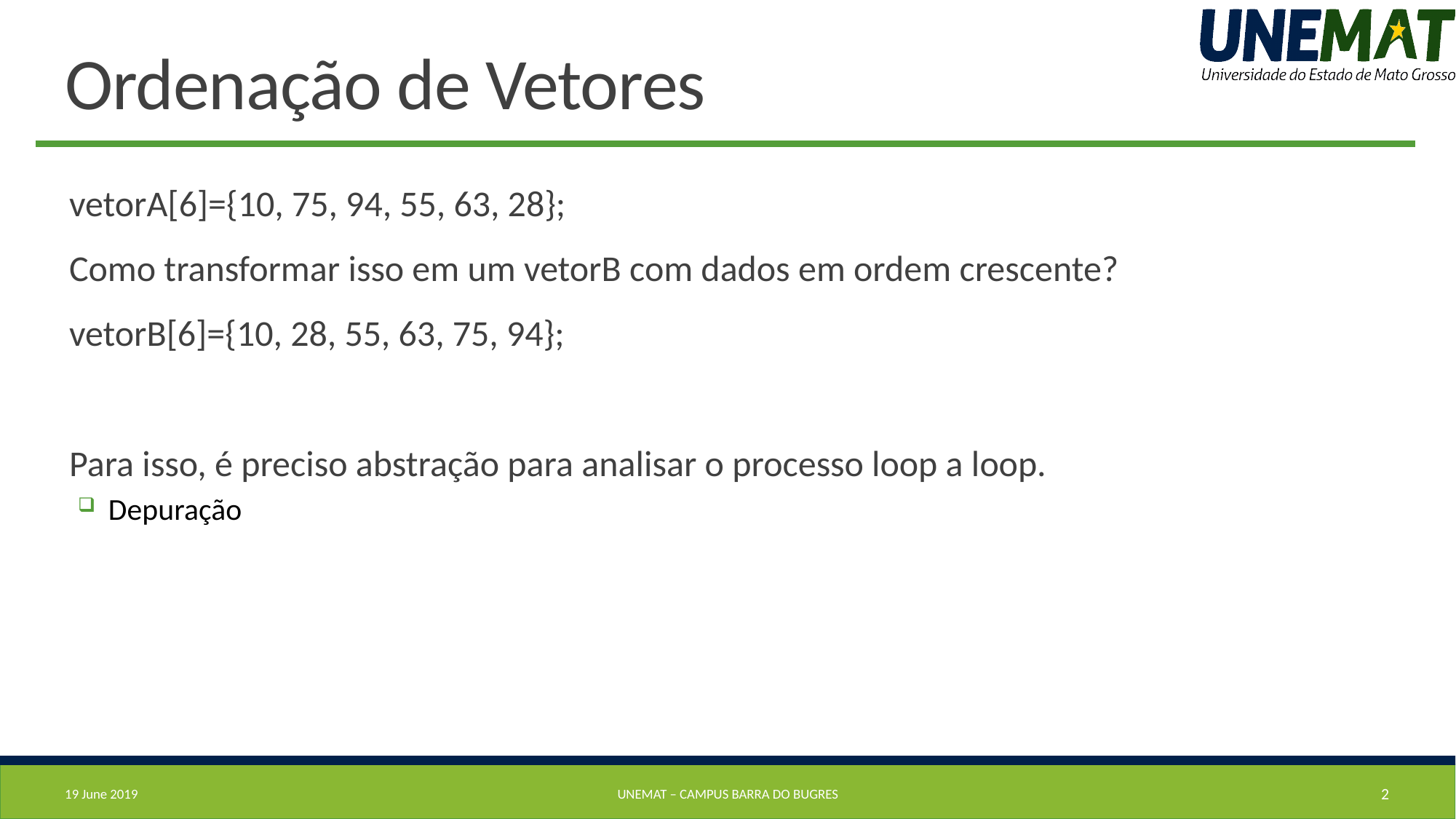

# Ordenação de Vetores
vetorA[6]={10, 75, 94, 55, 63, 28};
Como transformar isso em um vetorB com dados em ordem crescente?
vetorB[6]={10, 28, 55, 63, 75, 94};

Para isso, é preciso abstração para analisar o processo loop a loop.
Depuração

19 June 2019
UNEMAT – Campus barra do bugres
2